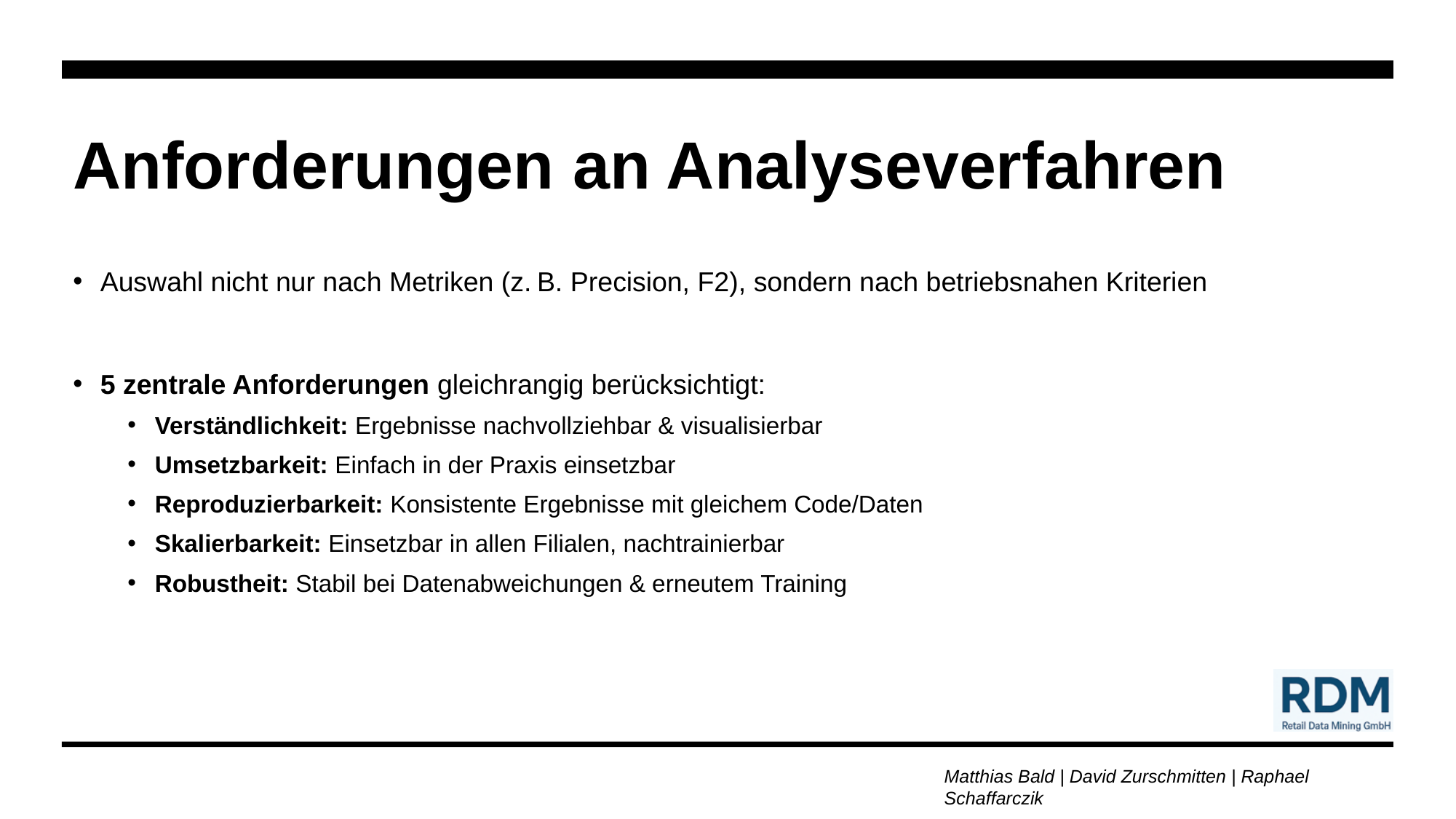

# Anforderungen an Analyseverfahren
Auswahl nicht nur nach Metriken (z. B. Precision, F2), sondern nach betriebsnahen Kriterien

5 zentrale Anforderungen gleichrangig berücksichtigt:
Verständlichkeit: Ergebnisse nachvollziehbar & visualisierbar
Umsetzbarkeit: Einfach in der Praxis einsetzbar
Reproduzierbarkeit: Konsistente Ergebnisse mit gleichem Code/Daten
Skalierbarkeit: Einsetzbar in allen Filialen, nachtrainierbar
Robustheit: Stabil bei Datenabweichungen & erneutem Training